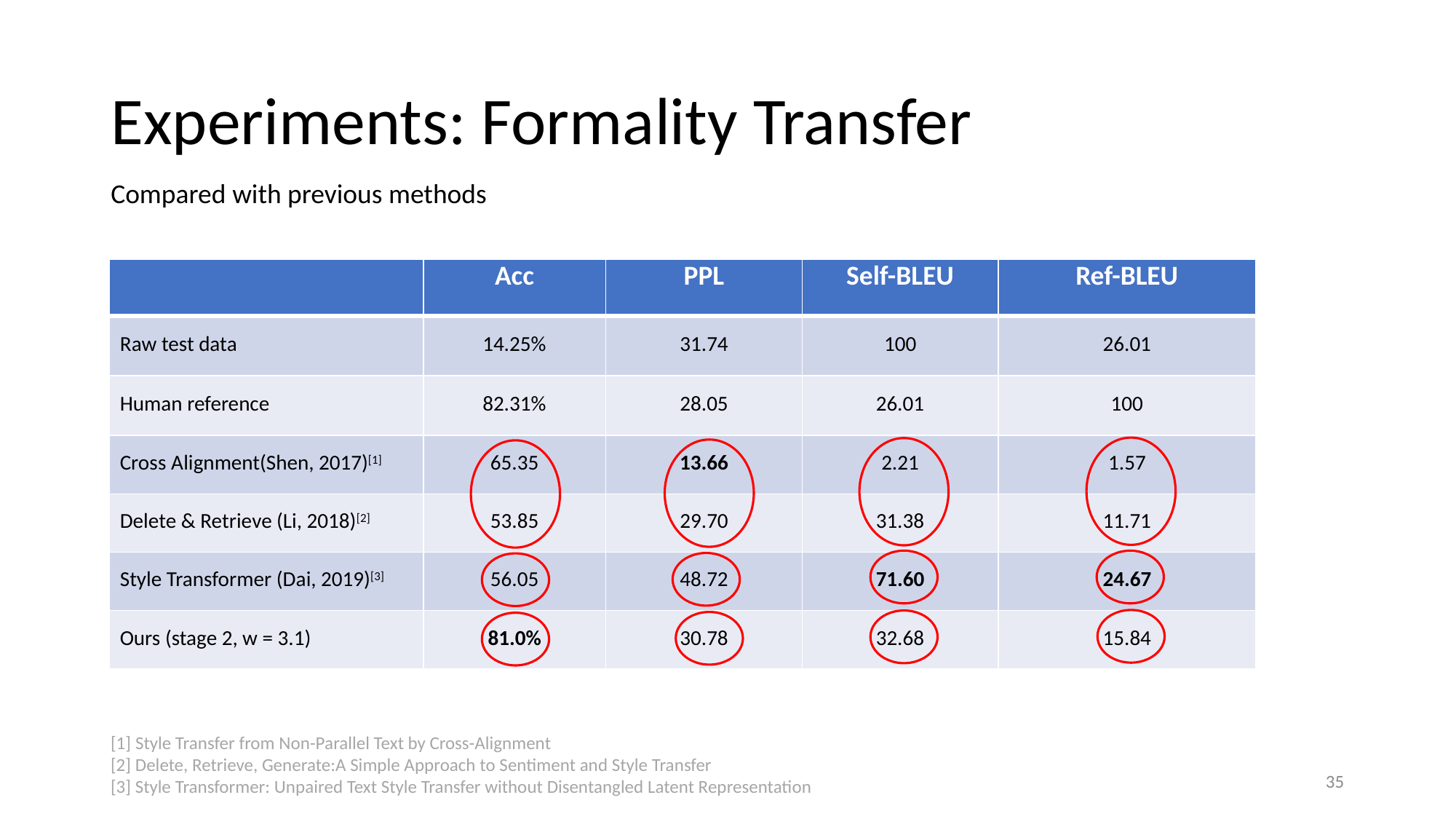

# Experiments: Formality Transfer
Compared with previous methods
|  | Acc | PPL | Self-BLEU | Ref-BLEU |
| --- | --- | --- | --- | --- |
| Raw test data | 14.25% | 31.74 | 100 | 26.01 |
| Human reference | 82.31% | 28.05 | 26.01 | 100 |
| Cross Alignment(Shen, 2017)[1] | 65.35 | 13.66 | 2.21 | 1.57 |
| Delete & Retrieve (Li, 2018)[2] | 53.85 | 29.70 | 31.38 | 11.71 |
| Style Transformer (Dai, 2019)[3] | 56.05 | 48.72 | 71.60 | 24.67 |
| Ours (stage 2, w = 3.1) | 81.0% | 30.78 | 32.68 | 15.84 |

[1] Style Transfer from Non-Parallel Text by Cross-Alignment
[2] Delete, Retrieve, Generate:A Simple Approach to Sentiment and Style Transfer
[3] Style Transformer: Unpaired Text Style Transfer without Disentangled Latent Representation
35